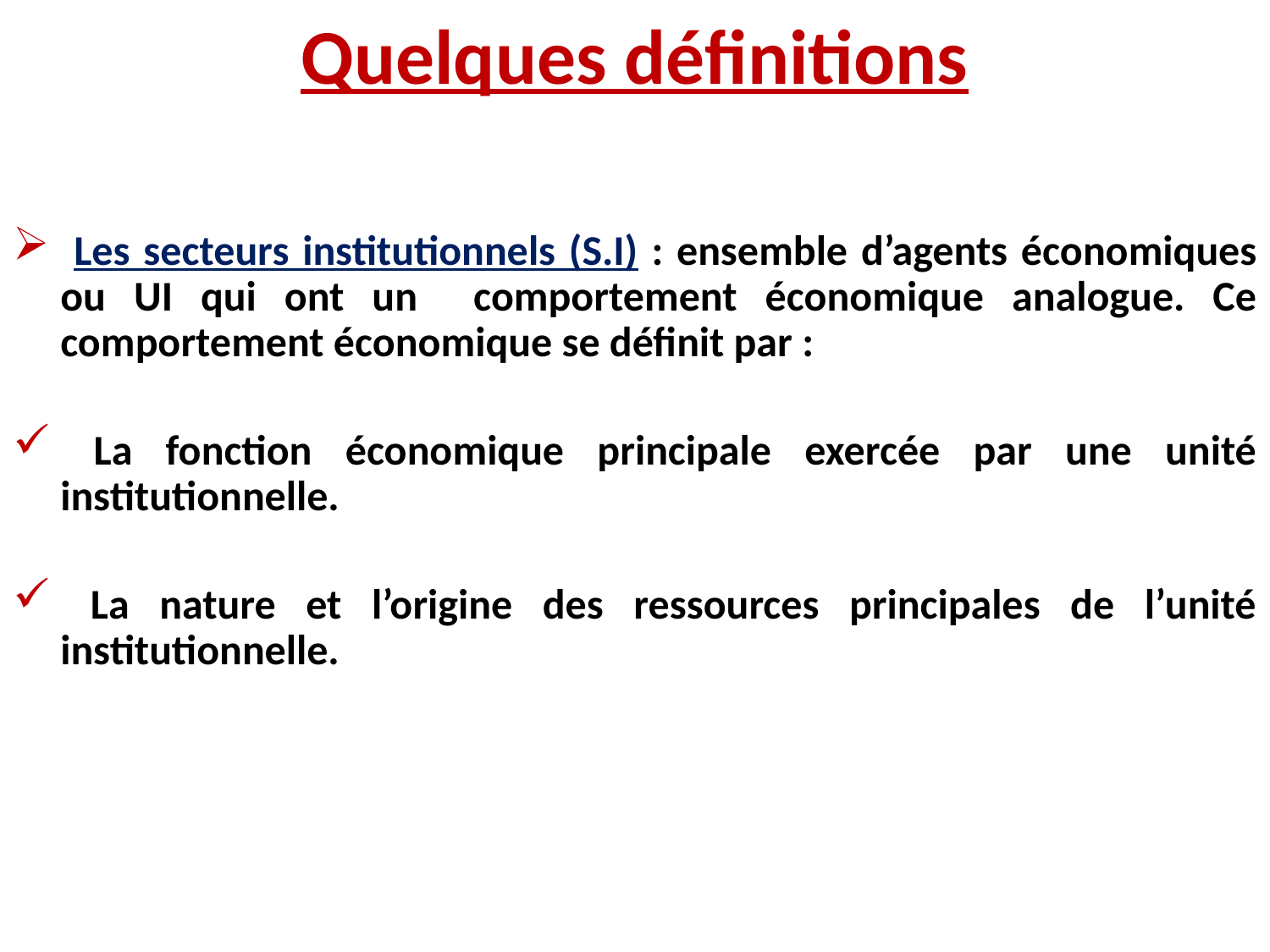

# Quelques définitions
 Les secteurs institutionnels (S.I) : ensemble d’agents économiques ou UI qui ont un  comportement économique analogue. Ce comportement économique se définit par :

 La fonction économique principale exercée par une unité institutionnelle.

 La nature et l’origine des ressources principales de l’unité institutionnelle.